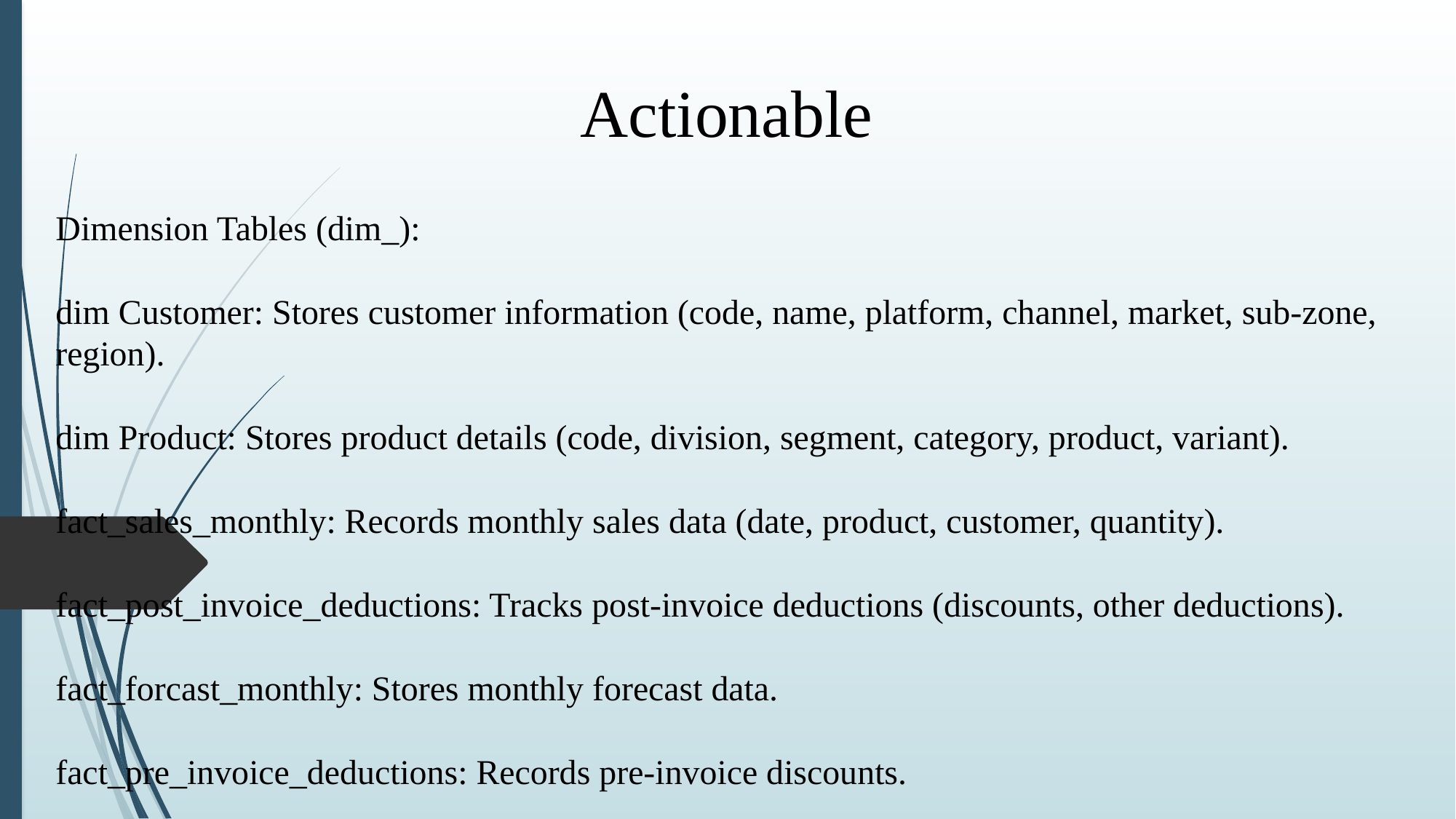

Actionable
Dimension Tables (dim_):

dim Customer: Stores customer information (code, name, platform, channel, market, sub-zone, region).

dim Product: Stores product details (code, division, segment, category, product, variant).

fact_sales_monthly: Records monthly sales data (date, product, customer, quantity).

fact_post_invoice_deductions: Tracks post-invoice deductions (discounts, other deductions).

fact_forcast_monthly: Stores monthly forecast data.

fact_pre_invoice_deductions: Records pre-invoice discounts.